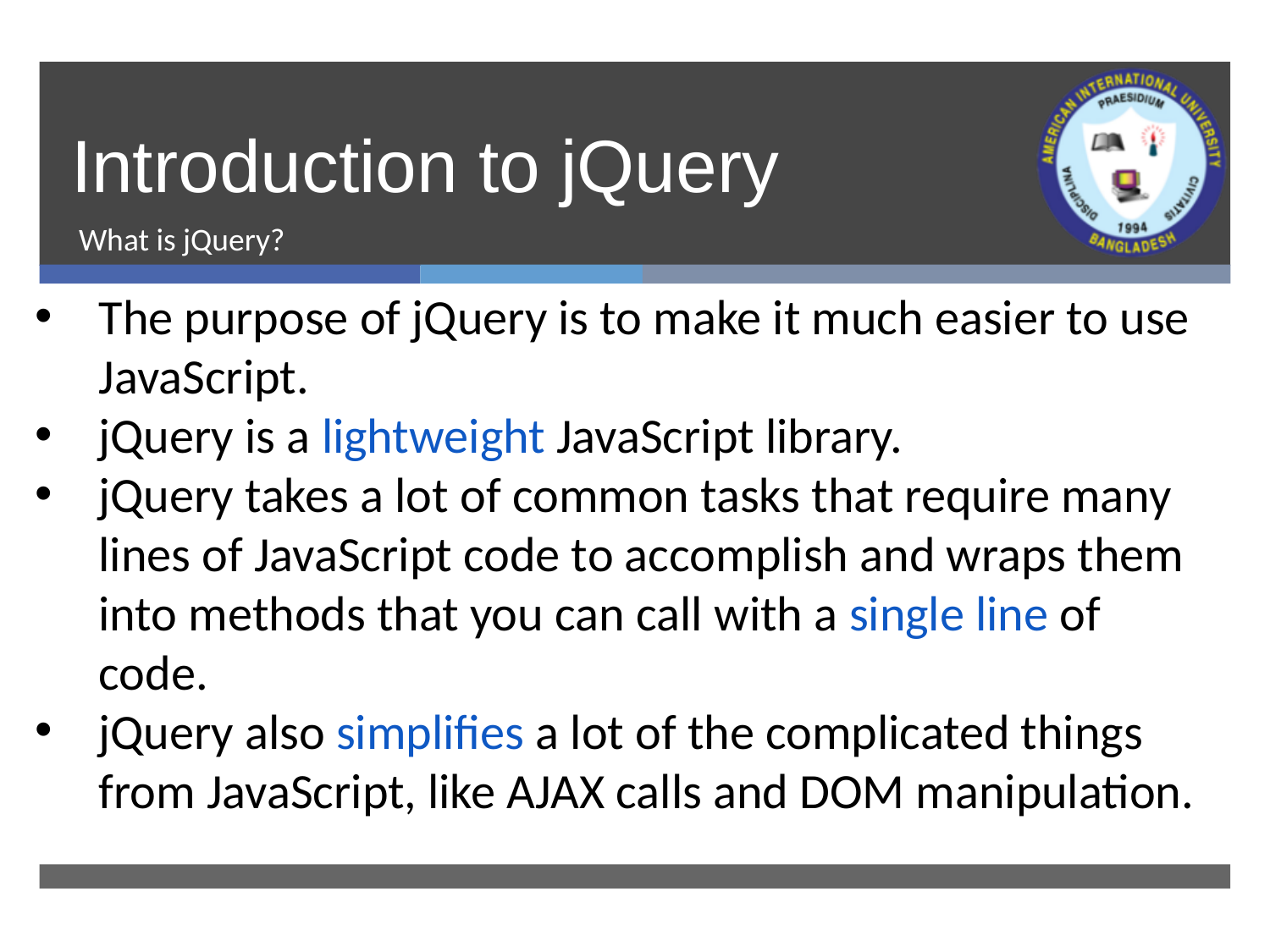

# Introduction to jQuery
What is jQuery?
The purpose of jQuery is to make it much easier to use JavaScript.
jQuery is a lightweight JavaScript library.
jQuery takes a lot of common tasks that require many lines of JavaScript code to accomplish and wraps them into methods that you can call with a single line of code.
jQuery also simplifies a lot of the complicated things from JavaScript, like AJAX calls and DOM manipulation.